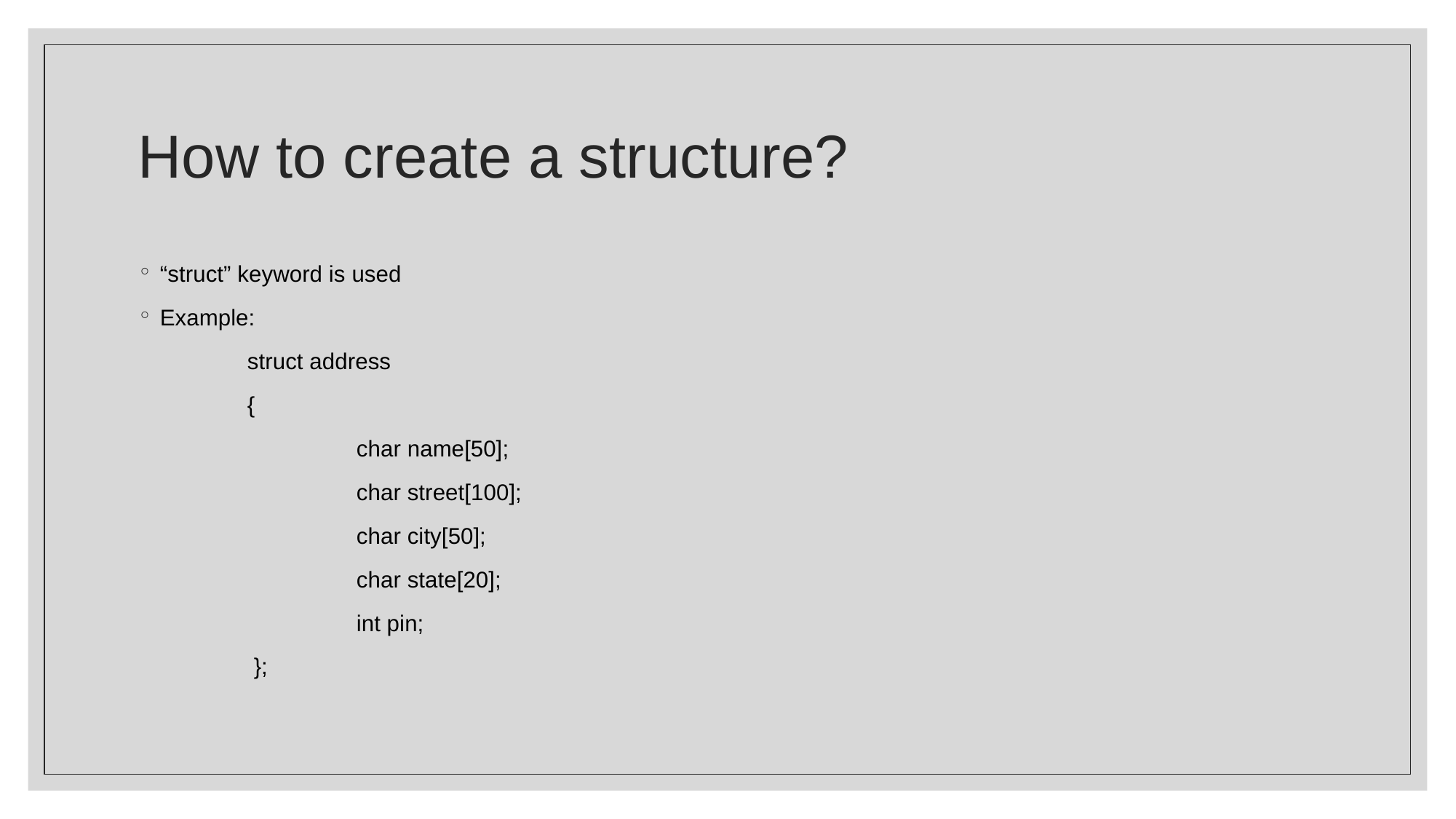

# How to create a structure?
“struct” keyword is used
Example:
 	struct address
 	{
    		char name[50];
    		char street[100];
   	 	char city[50];
    		char state[20];
   	 	int pin;
	 };